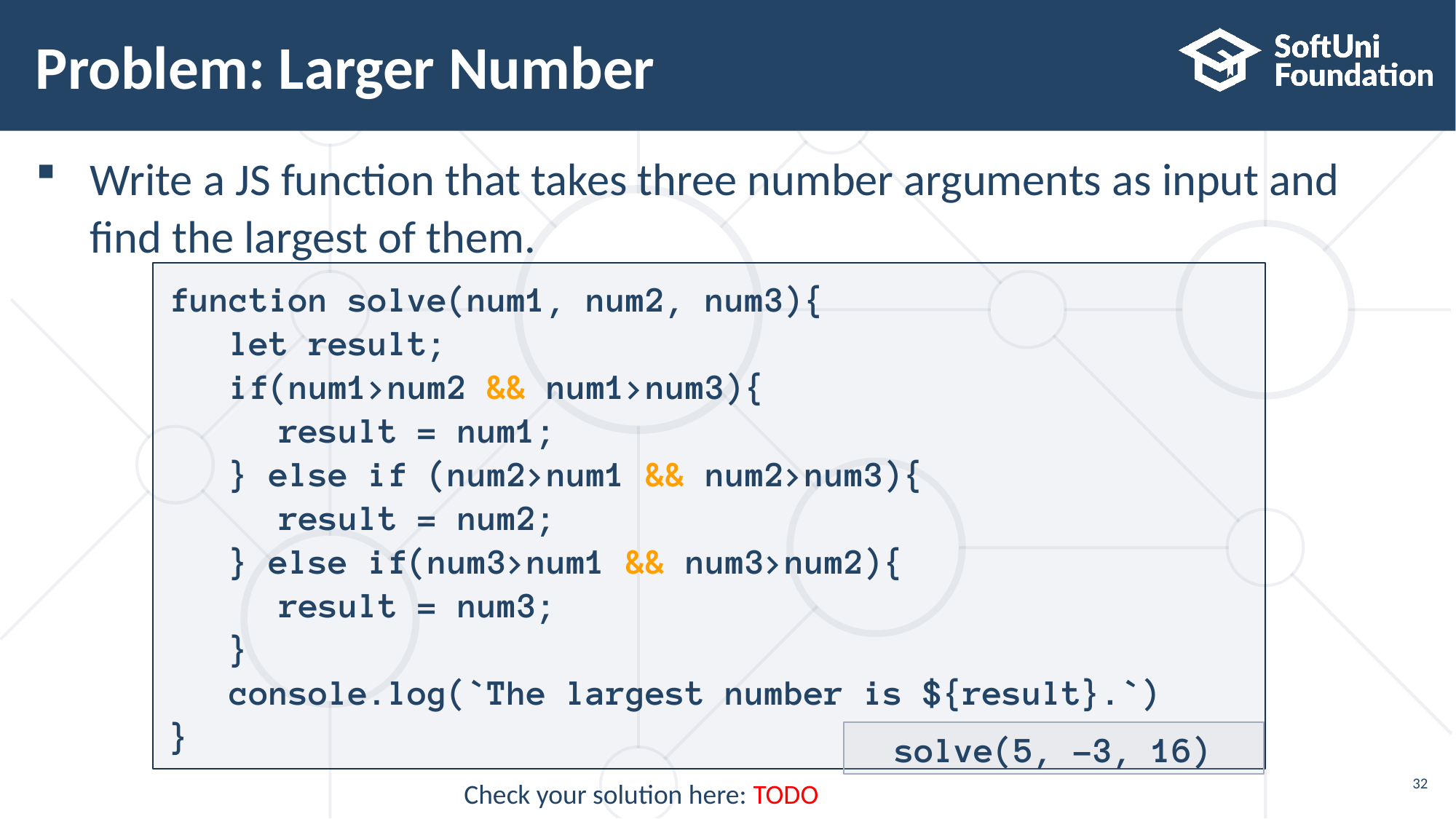

# Problem: Larger Number
Write a JS function that takes three number arguments as input and
find the largest of them.
function solve(num1, num2, num3){
   let result;
   if(num1>num2 && num1>num3){
	result = num1;
   } else if (num2>num1 && num2>num3){
	result = num2;
   } else if(num3>num1 && num3>num2){
	result = num3;
   }
   console.log(`The largest number is ${result}.`)
}
solve(5, -3, 16)
32
Check your solution here: TODO